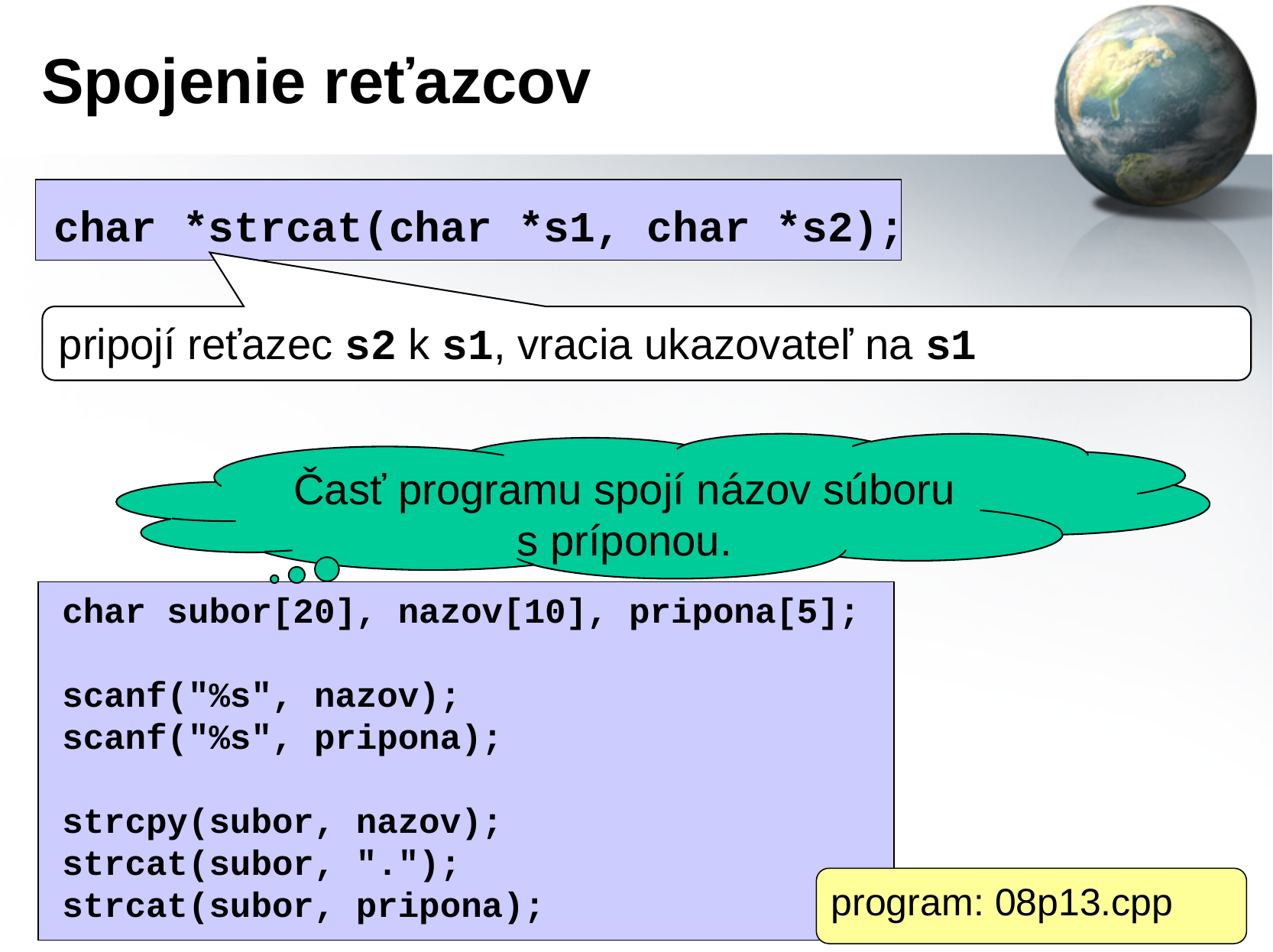

# Spojenie reťazcov

char *strcat(char *s1, char *s2);
pripojí reťazec s2 k s1, vracia ukazovateľ na s1

Časť programu spojí názov súboru s príponou.

char subor[20], nazov[10], pripona[5];

scanf("%s", nazov);
scanf("%s", pripona);

strcpy(subor, nazov);
strcat(subor, ".");
strcat(subor, pripona);
program: 08p13.cpp